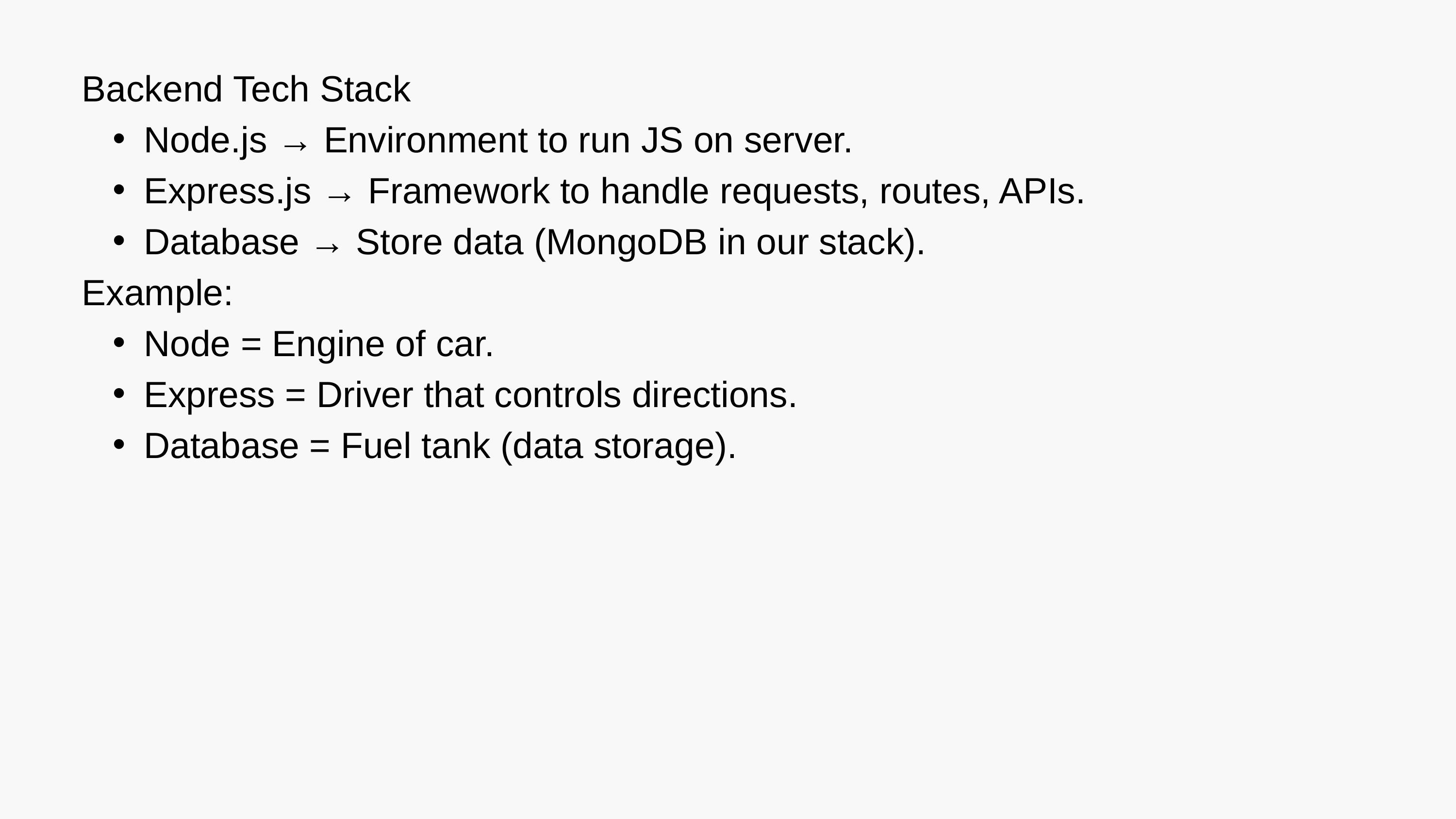

Backend Tech Stack
Node.js → Environment to run JS on server.
Express.js → Framework to handle requests, routes, APIs.
Database → Store data (MongoDB in our stack).
Example:
Node = Engine of car.
Express = Driver that controls directions.
Database = Fuel tank (data storage).